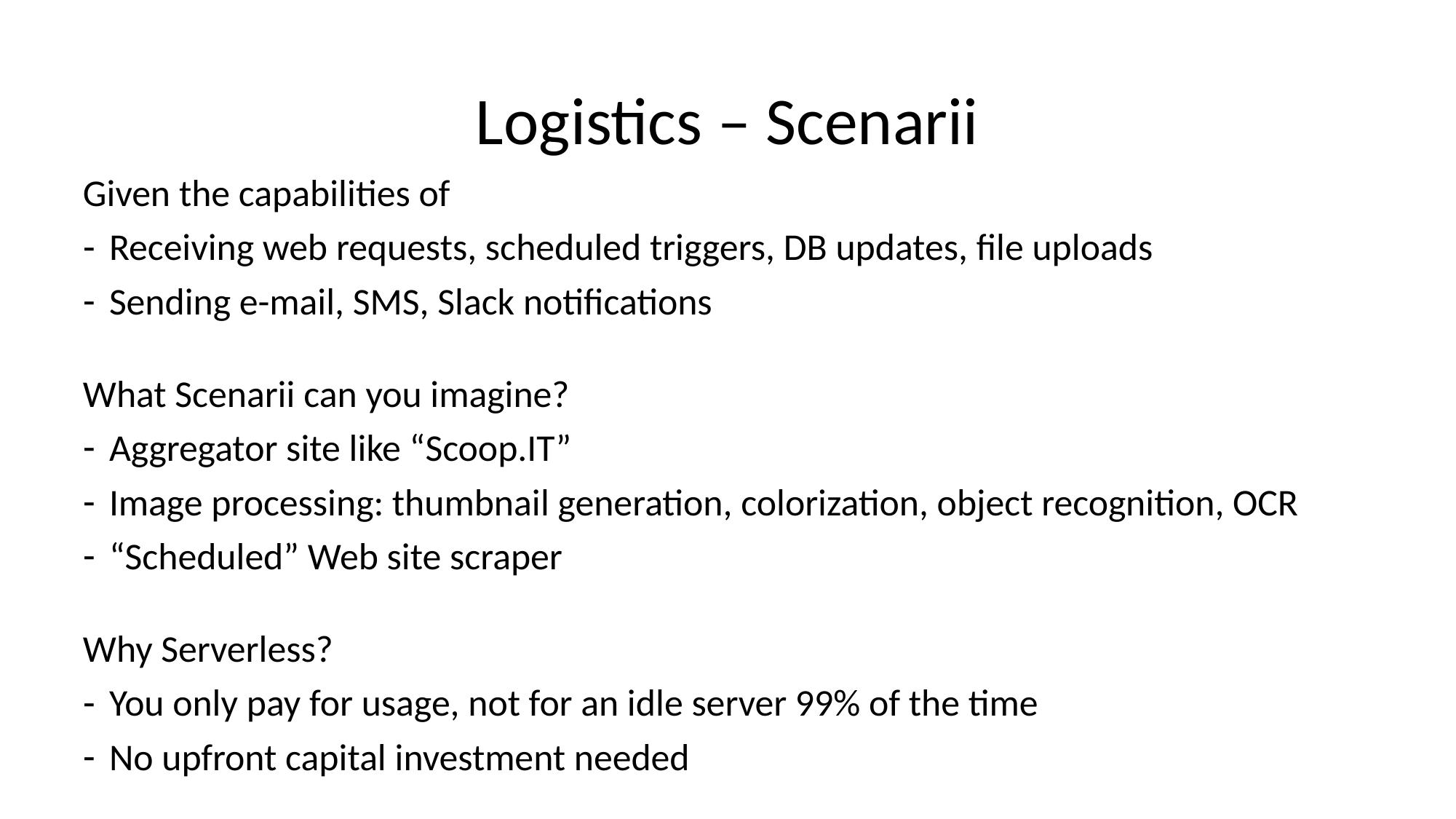

# Logistics – Scenarii
Given the capabilities of
Receiving web requests, scheduled triggers, DB updates, file uploads
Sending e-mail, SMS, Slack notifications

What Scenarii can you imagine?
Aggregator site like “Scoop.IT”
Image processing: thumbnail generation, colorization, object recognition, OCR
“Scheduled” Web site scraper

Why Serverless?
You only pay for usage, not for an idle server 99% of the time
No upfront capital investment needed